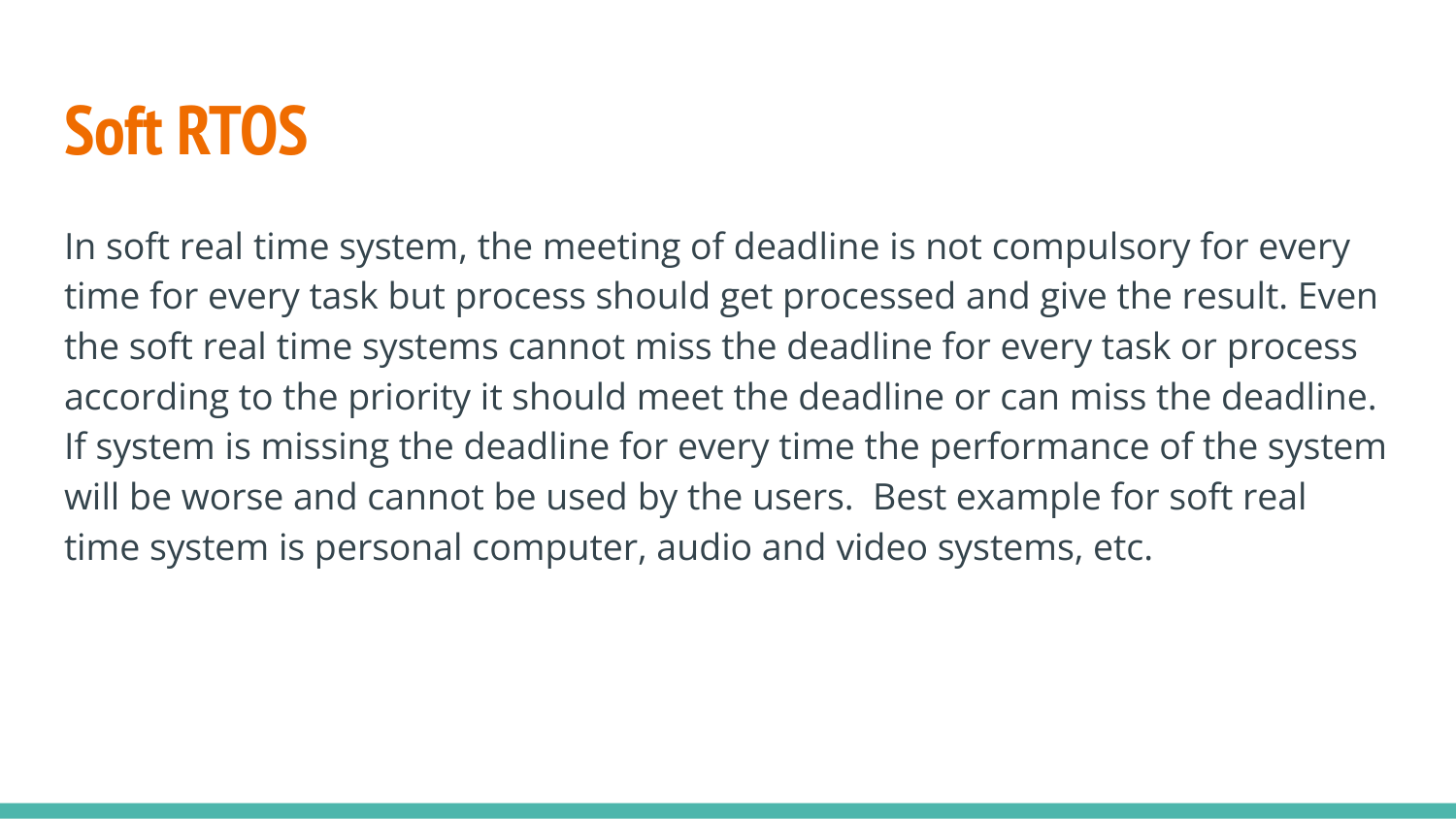

# Soft RTOS
In soft real time system, the meeting of deadline is not compulsory for every time for every task but process should get processed and give the result. Even the soft real time systems cannot miss the deadline for every task or process according to the priority it should meet the deadline or can miss the deadline. If system is missing the deadline for every time the performance of the system will be worse and cannot be used by the users.  Best example for soft real time system is personal computer, audio and video systems, etc.